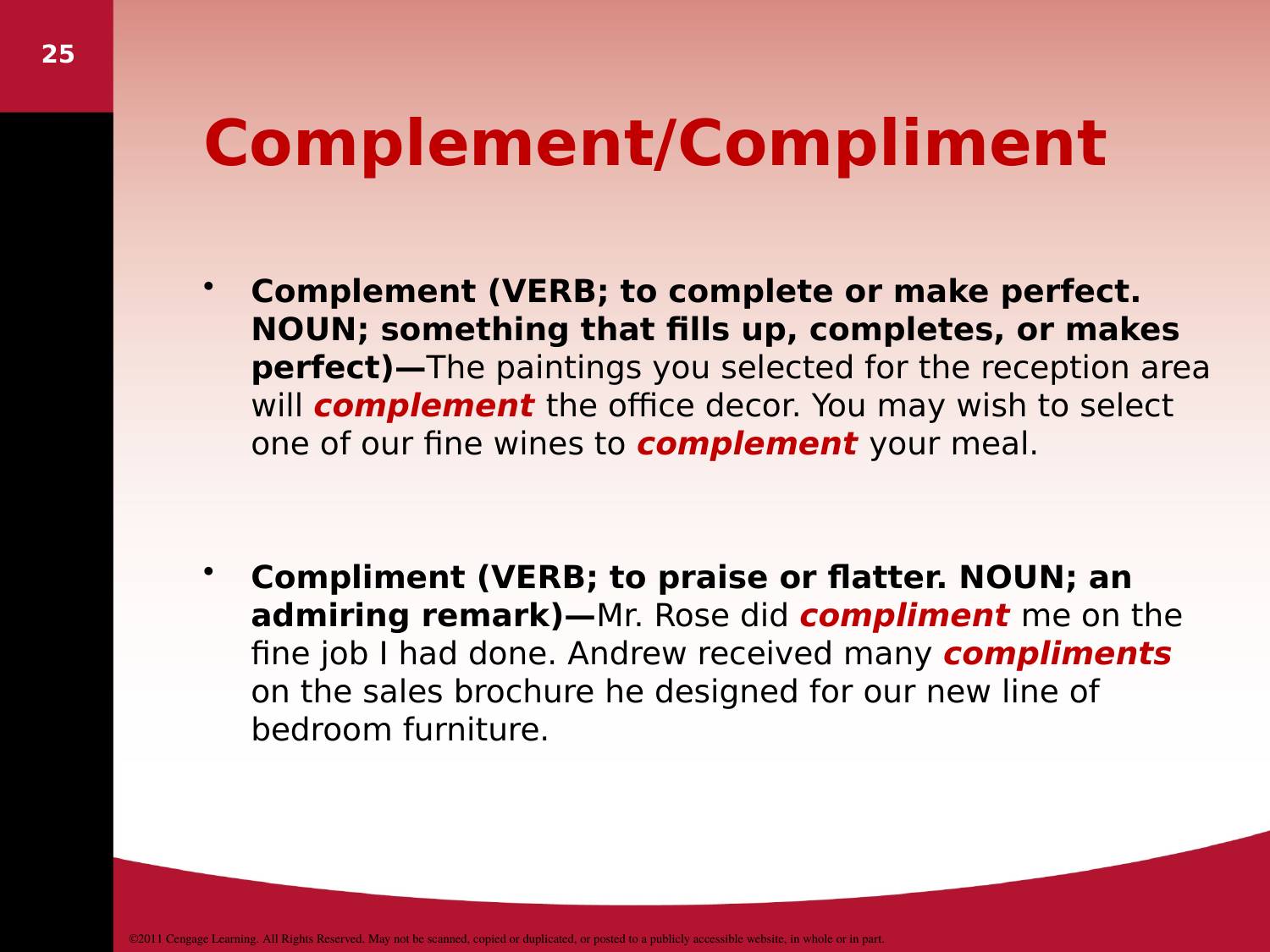

25
# Complement/Compliment
Complement (VERB; to complete or make perfect. NOUN; something that fills up, completes, or makes perfect)—The paintings you selected for the reception area will complement the office decor. You may wish to select one of our fine wines to complement your meal.

Compliment (VERB; to praise or flatter. NOUN; an admiring remark)—Mr. Rose did compliment me on the fine job I had done. Andrew received many compliments on the sales brochure he designed for our new line of bedroom furniture.